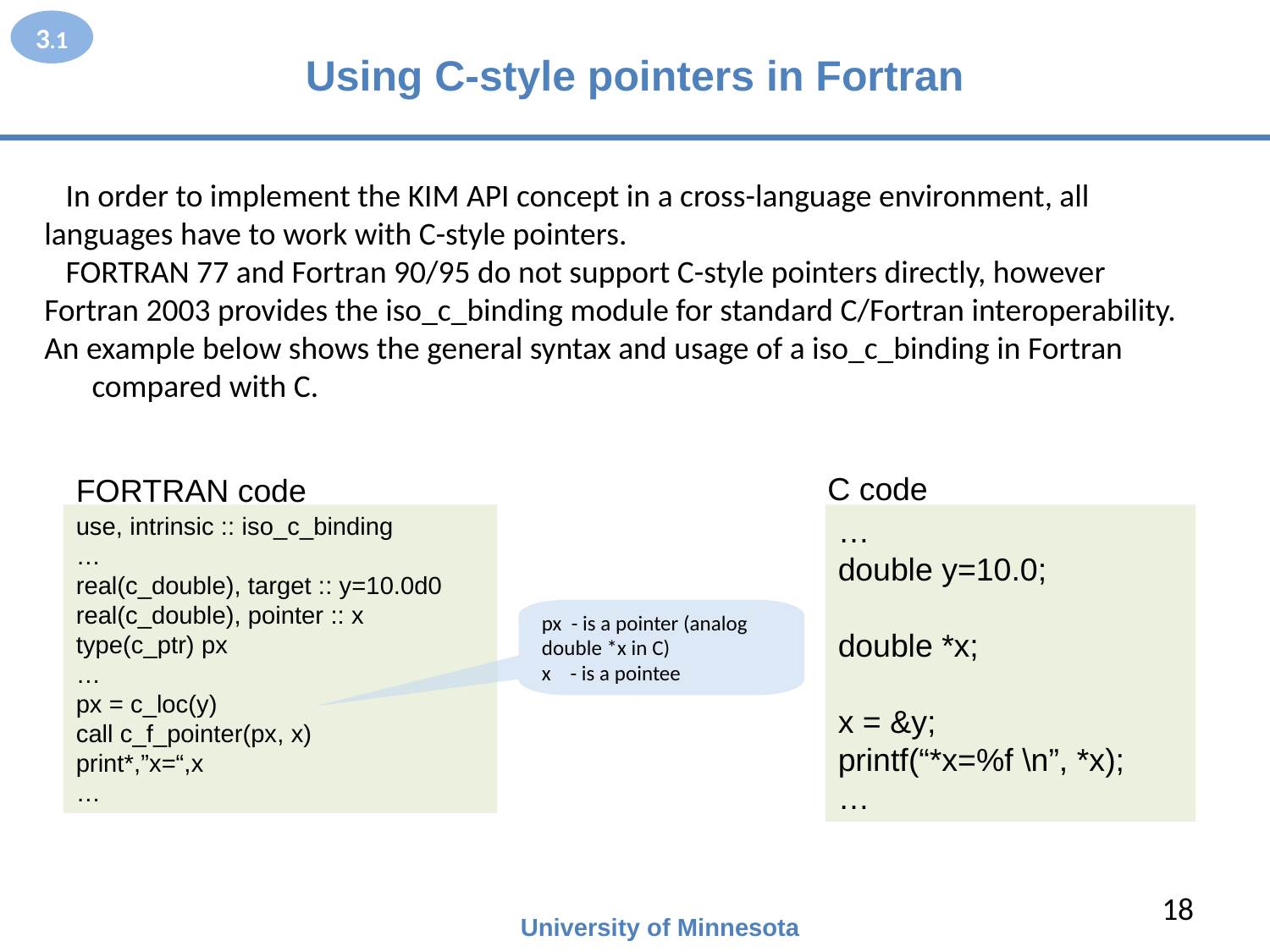

3.1
# Using C-style pointers in Fortran
   In order to implement the KIM API concept in a cross-language environment, all
languages have to work with C-style pointers.
   FORTRAN 77 and Fortran 90/95 do not support C-style pointers directly, however
Fortran 2003 provides the iso_c_binding module for standard C/Fortran interoperability.
An example below shows the general syntax and usage of a iso_c_binding in Fortran compared with C.
C code
FORTRAN code
use, intrinsic :: iso_c_binding
…
real(c_double), target :: y=10.0d0
real(c_double), pointer :: x
type(c_ptr) px
…
px = c_loc(y)
call c_f_pointer(px, x)
print*,”x=“,x
…
…
double y=10.0;

double *x;

x = &y;
printf(“*x=%f \n”, *x);
…

px  - is a pointer (analog double *x in C)
x    - is a pointee

18
University of Minnesota